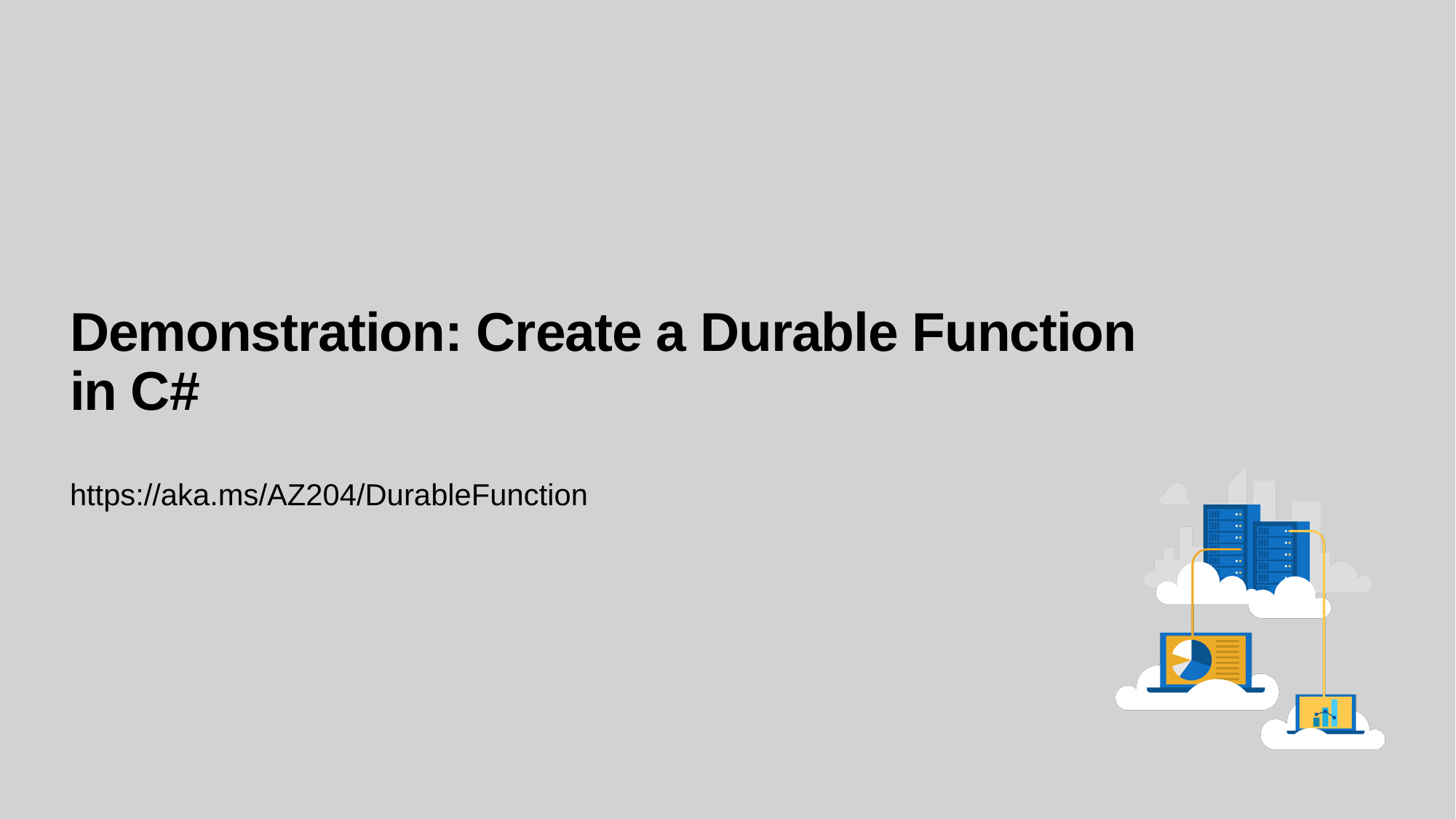

# Demonstration: Create a Durable Function in C#
https://aka.ms/AZ204/DurableFunction